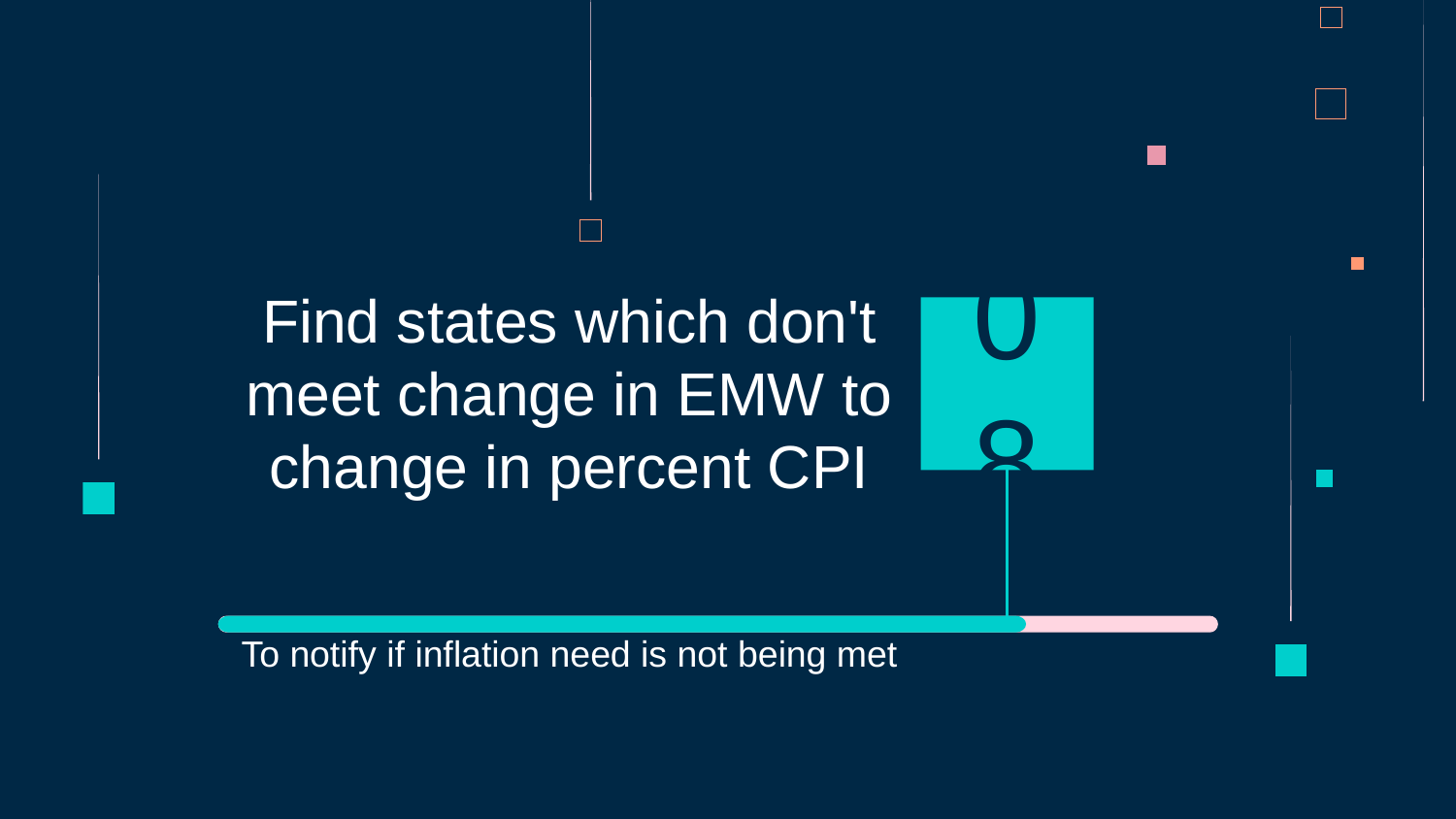

08
# Find states which don't meet change in EMW to change in percent CPI

To notify if inflation need is not being met